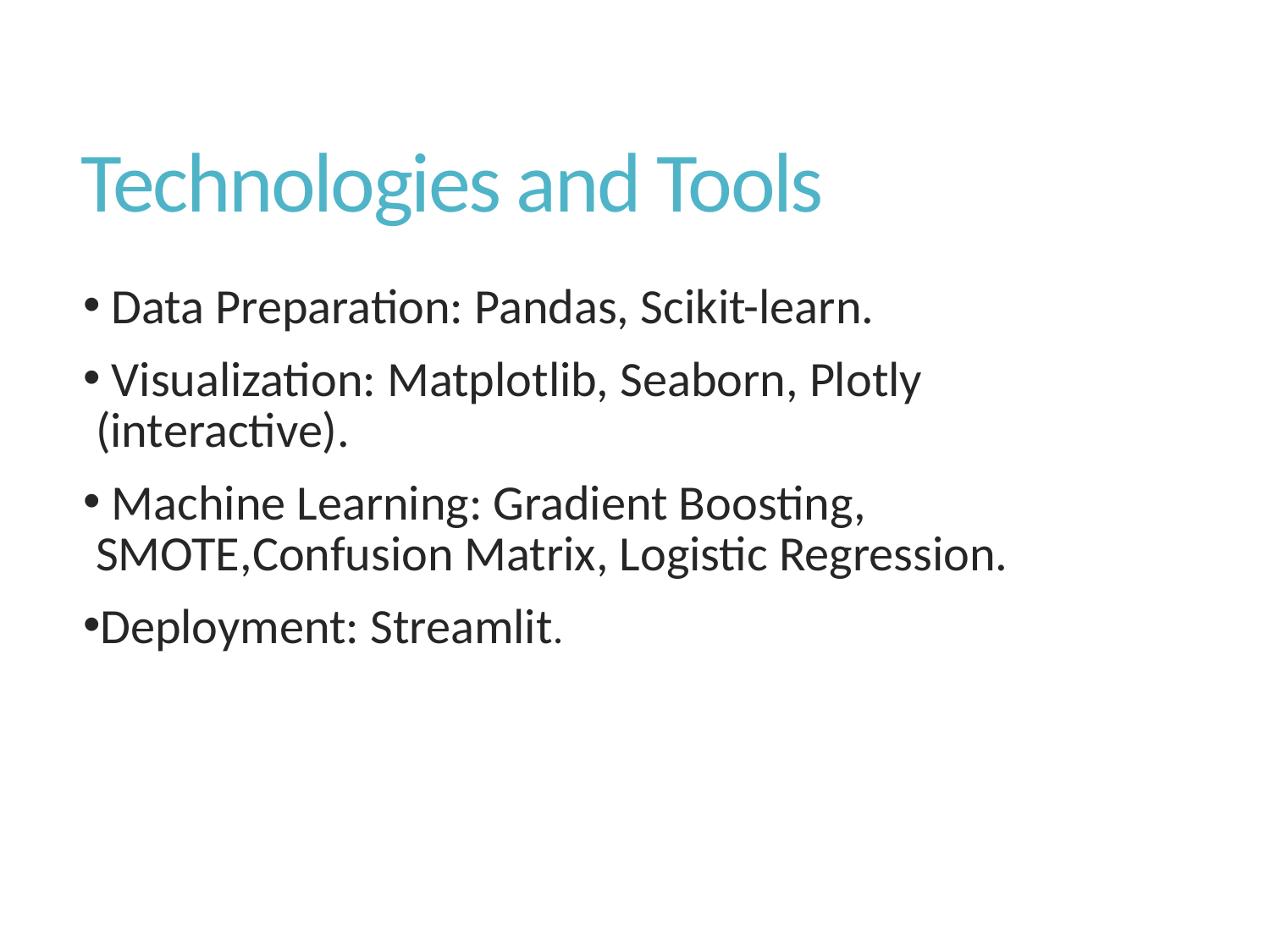

# Technologies and Tools
 Data Preparation: Pandas, Scikit-learn.
 Visualization: Matplotlib, Seaborn, Plotly (interactive).
 Machine Learning: Gradient Boosting, SMOTE,Confusion Matrix, Logistic Regression.
Deployment: Streamlit.